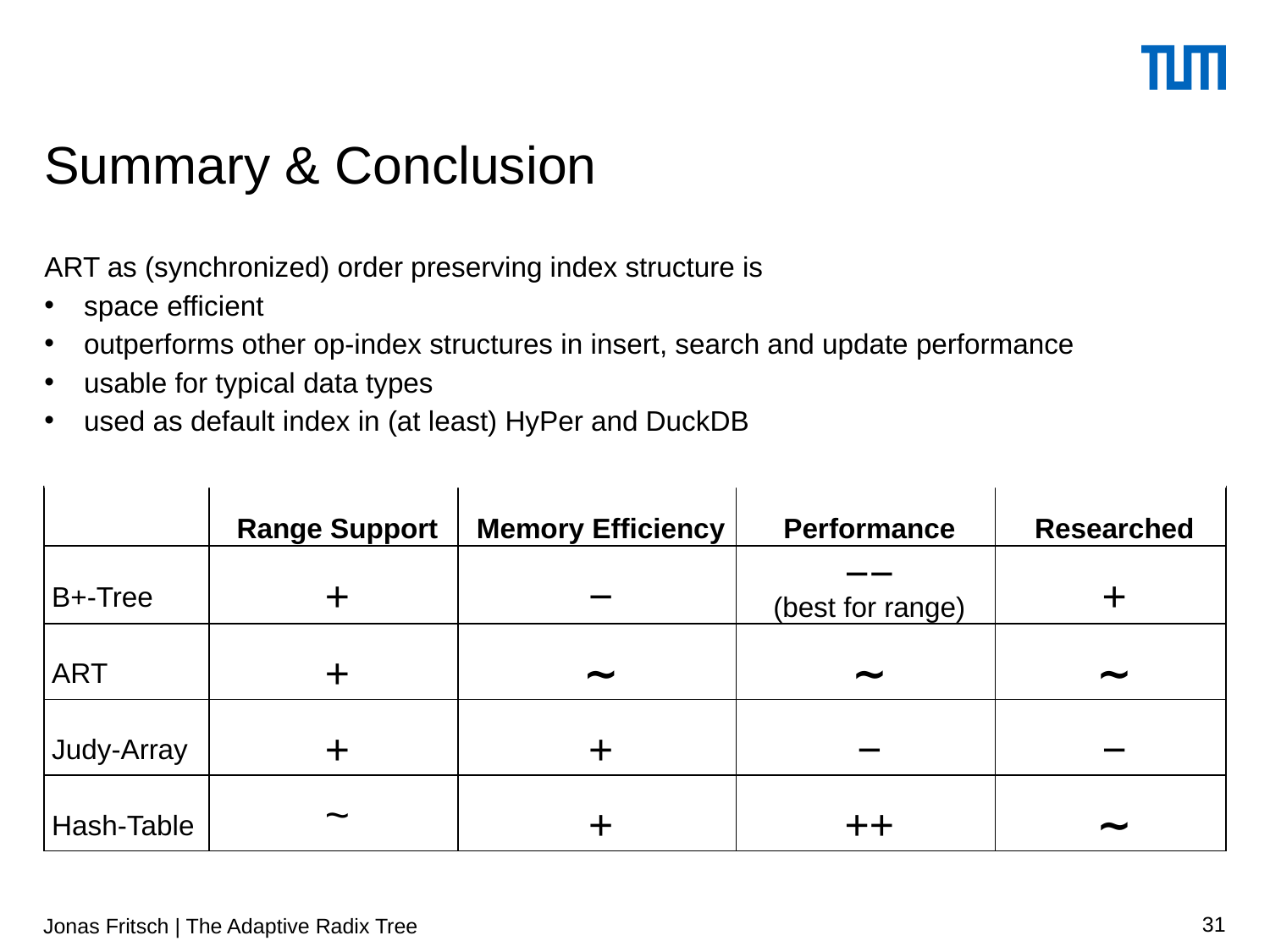

# Summary & Conclusion
ART as (synchronized) order preserving index structure is
space efficient
outperforms other op-index structures in insert, search and update performance
usable for typical data types
used as default index in (at least) HyPer and DuckDB

|  | Range Support | Memory Efficiency | Performance | Researched |
| --- | --- | --- | --- | --- |
| B+-Tree | + | − | −− (best for range) | + |
| ART | + | ∼ | ∼ | ∼ |
| Judy-Array | + | + | − | − |
| Hash-Table | ~ | + | ++ | ∼ |
Jonas Fritsch | The Adaptive Radix Tree
31